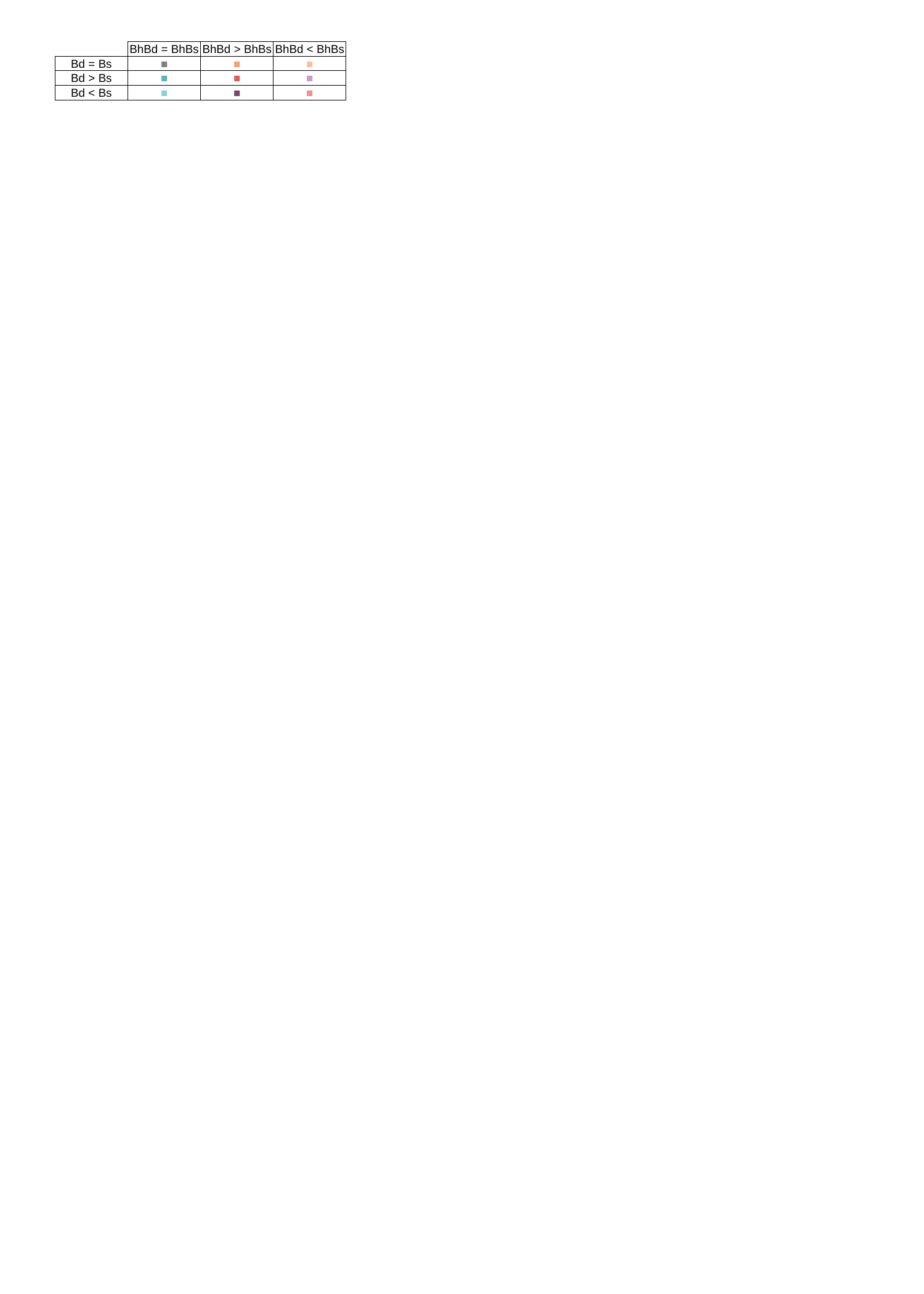

|  | BhBd = BhBs | BhBd > BhBs | BhBd < BhBs |
| --- | --- | --- | --- |
| Bd = Bs | ■ | ■ | ■ |
| Bd > Bs | ■ | ■ | ■ |
| Bd < Bs | ■ | ■ | ■ |